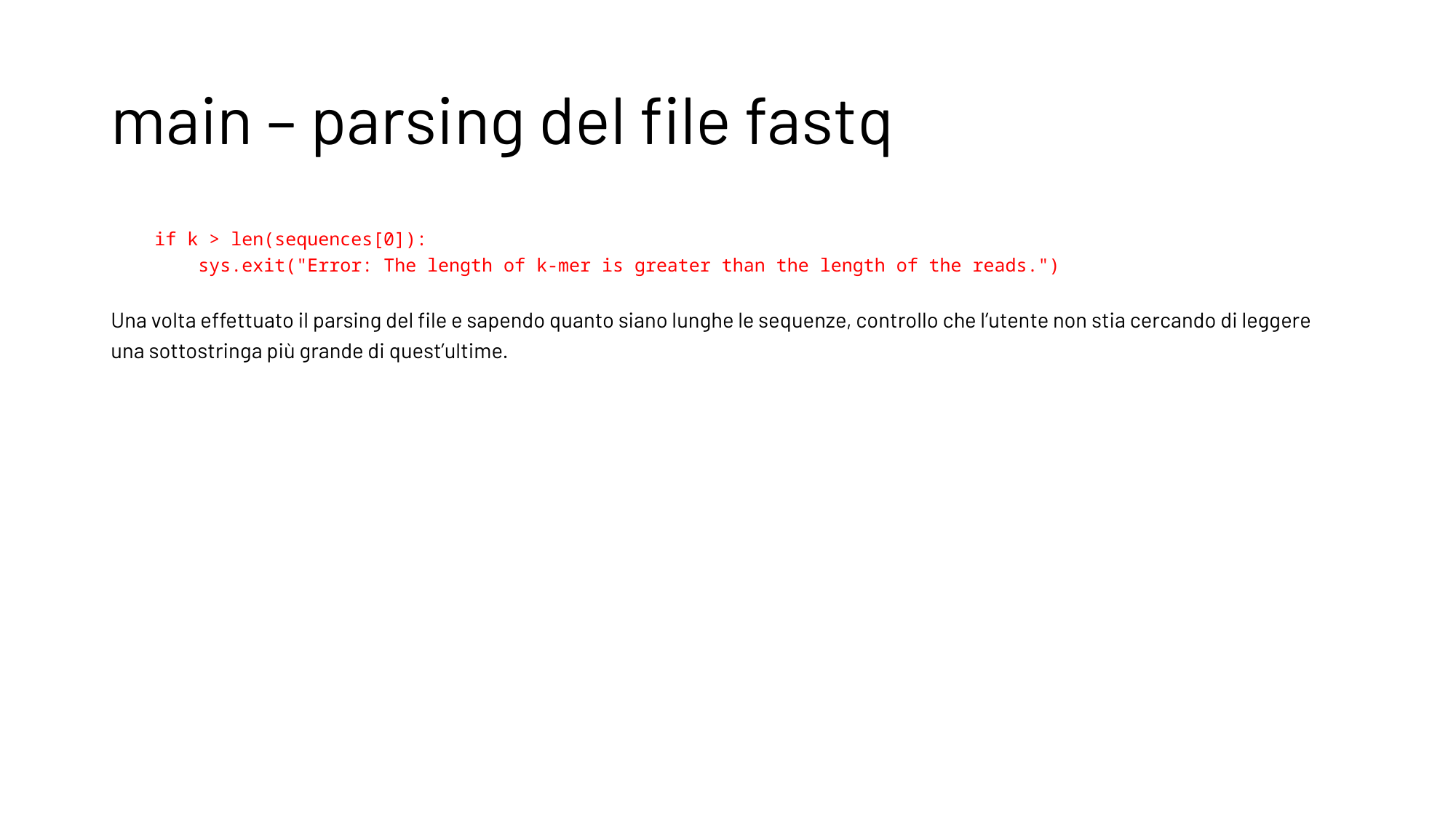

# main – parsing del file fastq
    if k > len(sequences[0]):
        sys.exit("Error: The length of k-mer is greater than the length of the reads.")

Una volta effettuato il parsing del file e sapendo quanto siano lunghe le sequenze, controllo che l’utente non stia cercando di leggere una sottostringa più grande di quest’ultime.